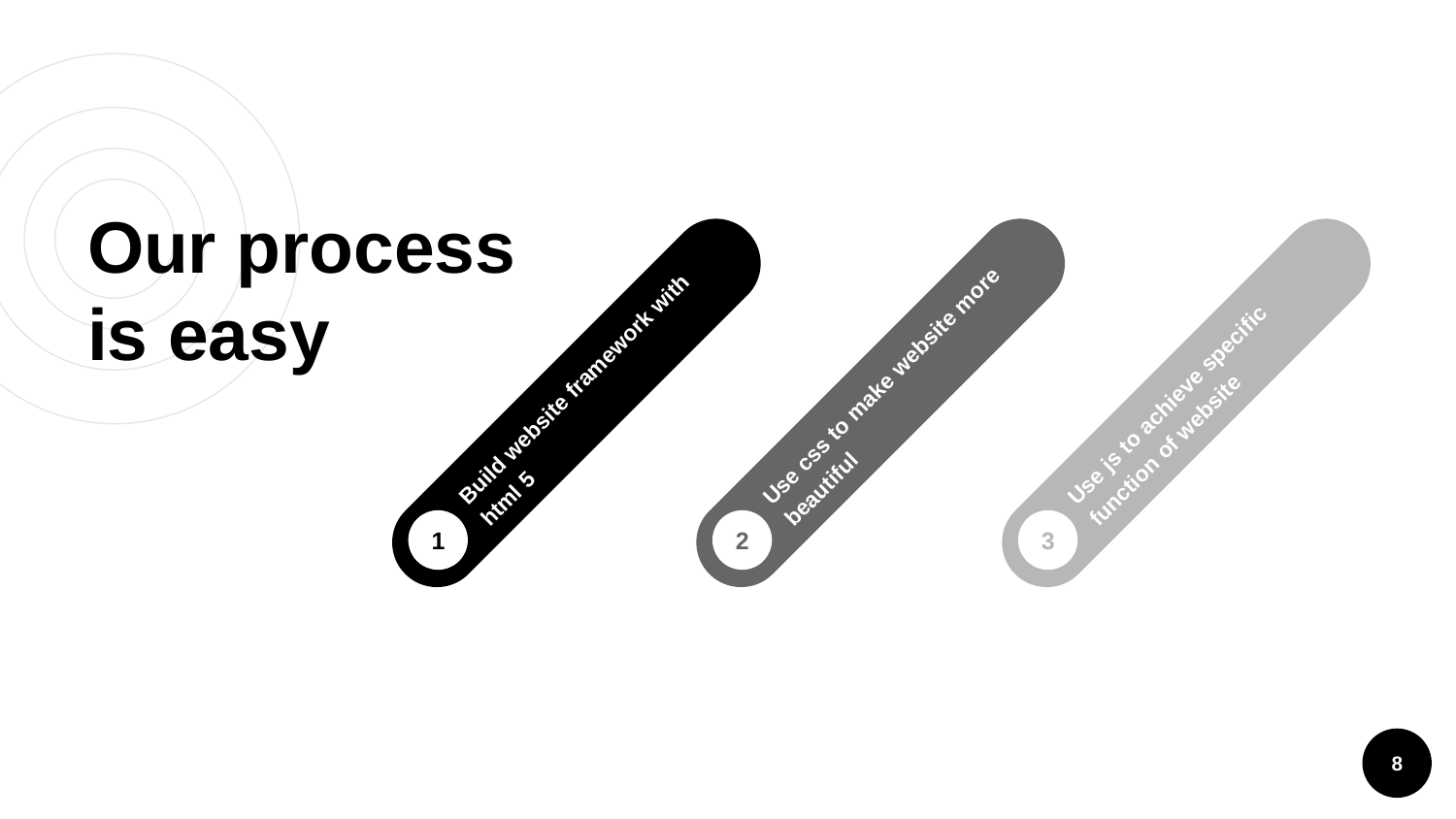

# Our process is easy

Use js to achieve specific function of website
3

Use css to make website more beautiful
2

Build website framework with html 5
1
8